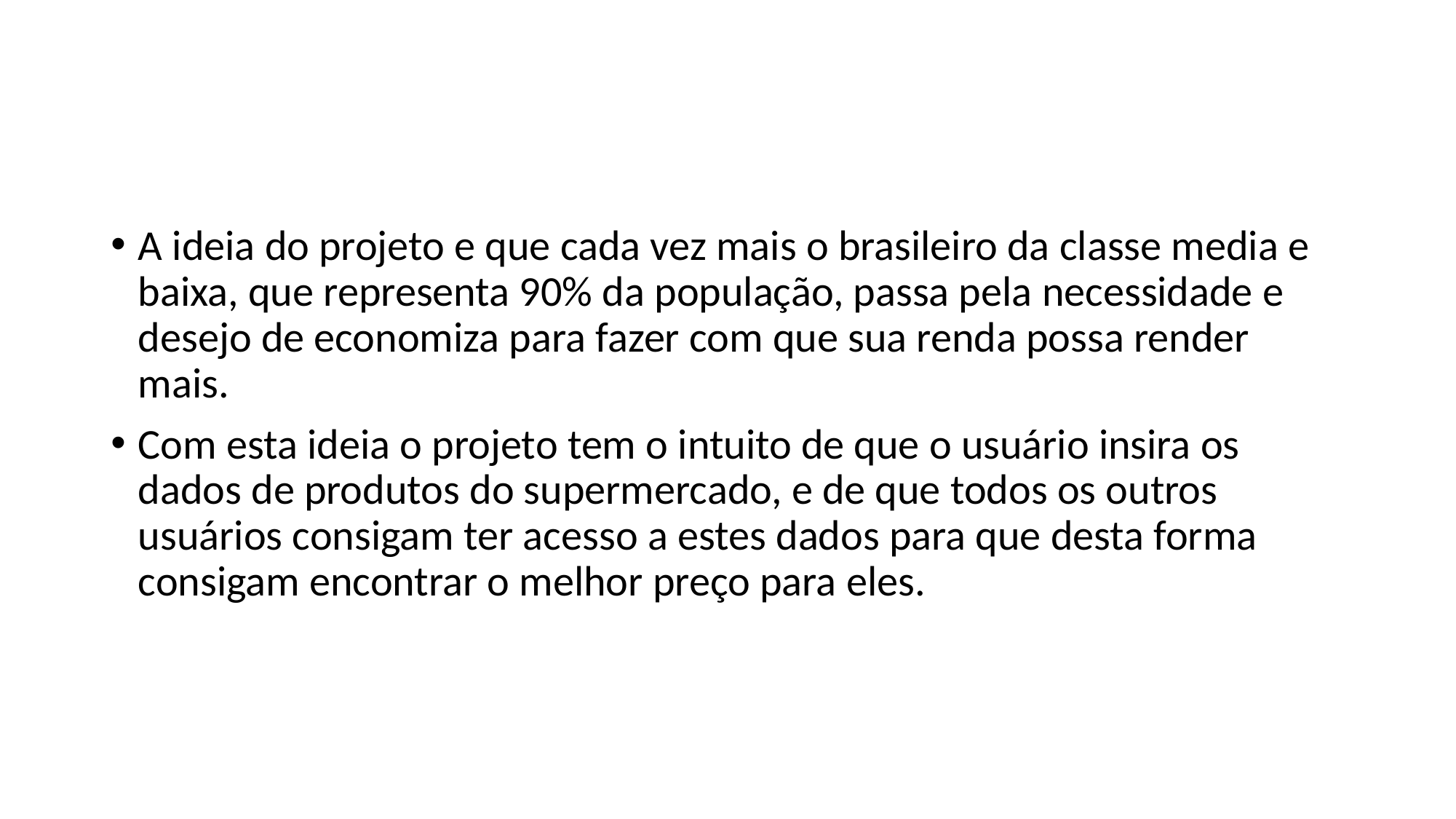

#
A ideia do projeto e que cada vez mais o brasileiro da classe media e baixa, que representa 90% da população, passa pela necessidade e desejo de economiza para fazer com que sua renda possa render mais.
Com esta ideia o projeto tem o intuito de que o usuário insira os dados de produtos do supermercado, e de que todos os outros usuários consigam ter acesso a estes dados para que desta forma consigam encontrar o melhor preço para eles.